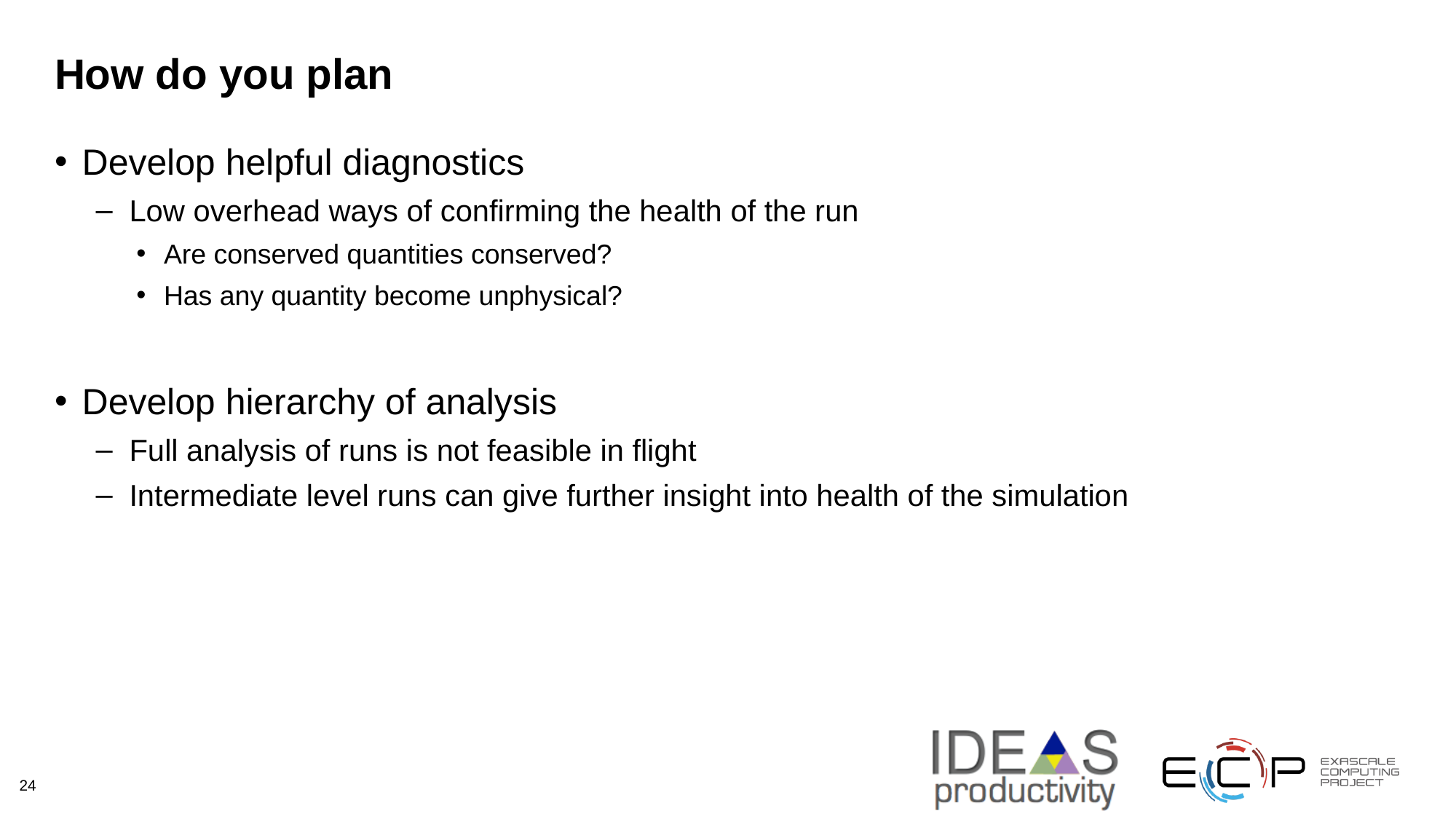

# How do you plan
Develop helpful diagnostics
Low overhead ways of confirming the health of the run
Are conserved quantities conserved?
Has any quantity become unphysical?

Develop hierarchy of analysis
Full analysis of runs is not feasible in flight
Intermediate level runs can give further insight into health of the simulation